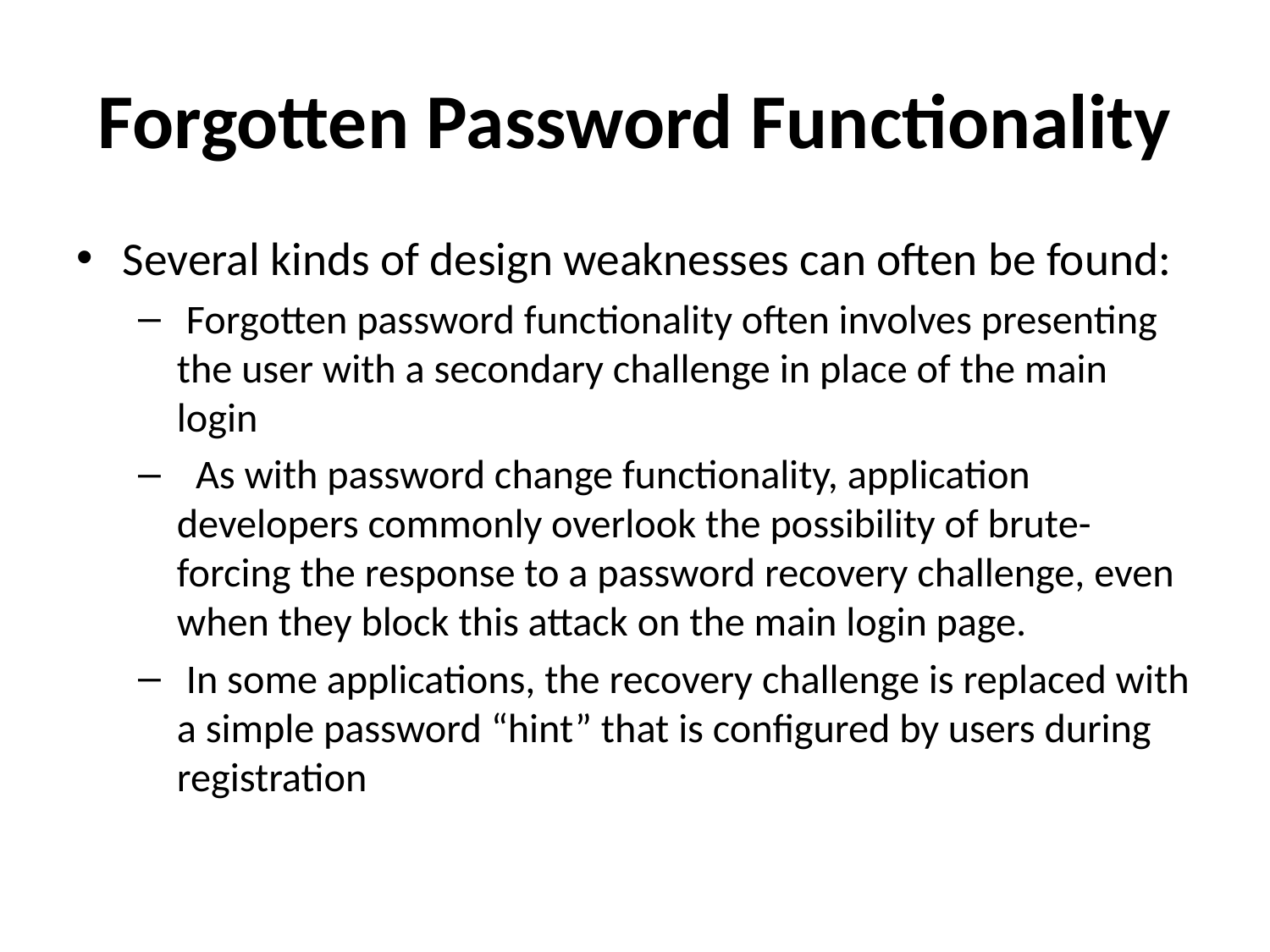

# Forgotten Password Functionality
Several kinds of design weaknesses can often be found:
 Forgotten password functionality often involves presenting the user with a secondary challenge in place of the main login
  As with password change functionality, application developers commonly overlook the possibility of brute-forcing the response to a password recovery challenge, even when they block this attack on the main login page.
 In some applications, the recovery challenge is replaced with a simple password “hint” that is configured by users during registration